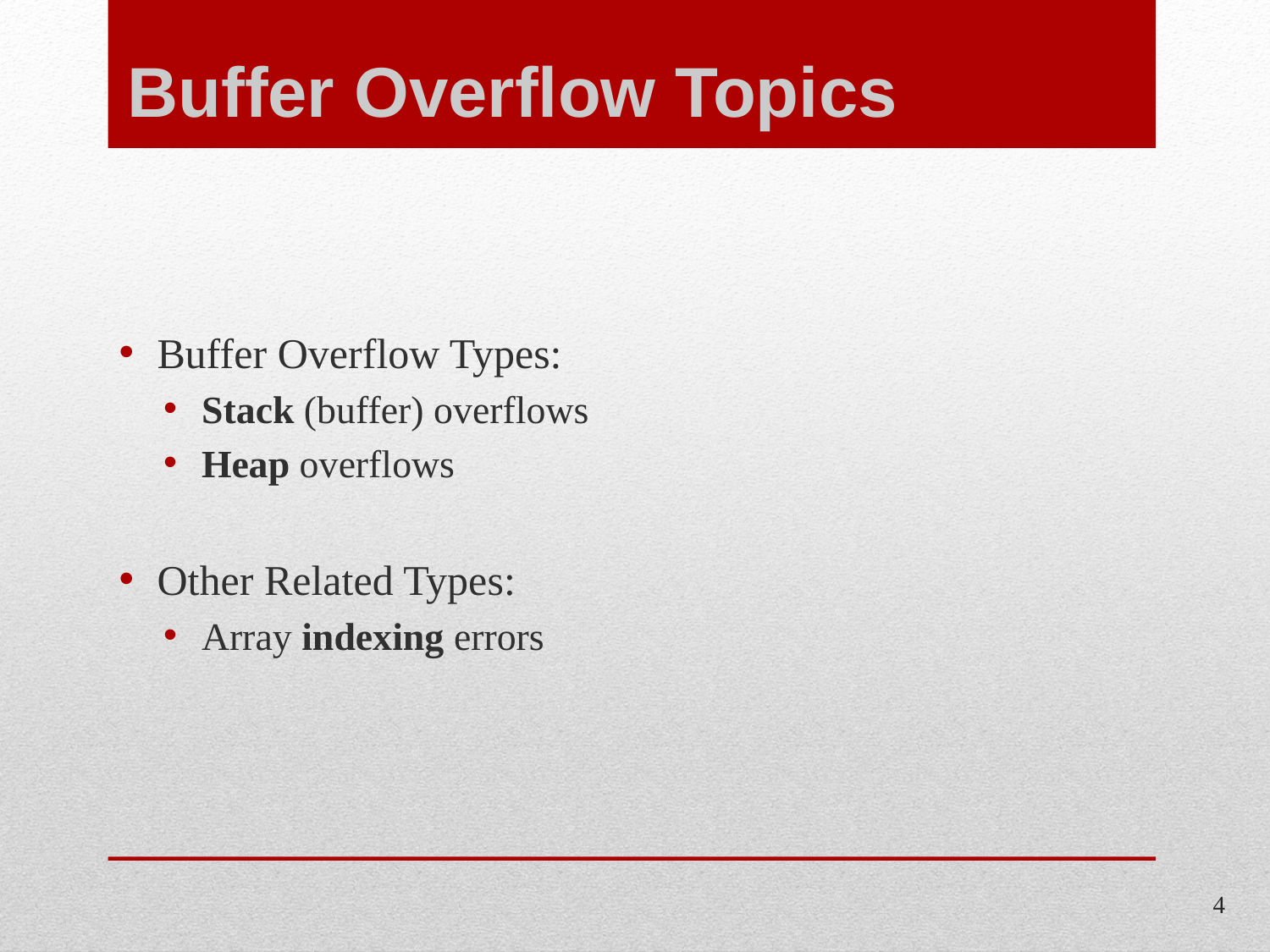

# Buffer Overflow Topics
Buffer Overflow Types:
Stack (buffer) overflows
Heap overflows

Other Related Types:
Array indexing errors
4